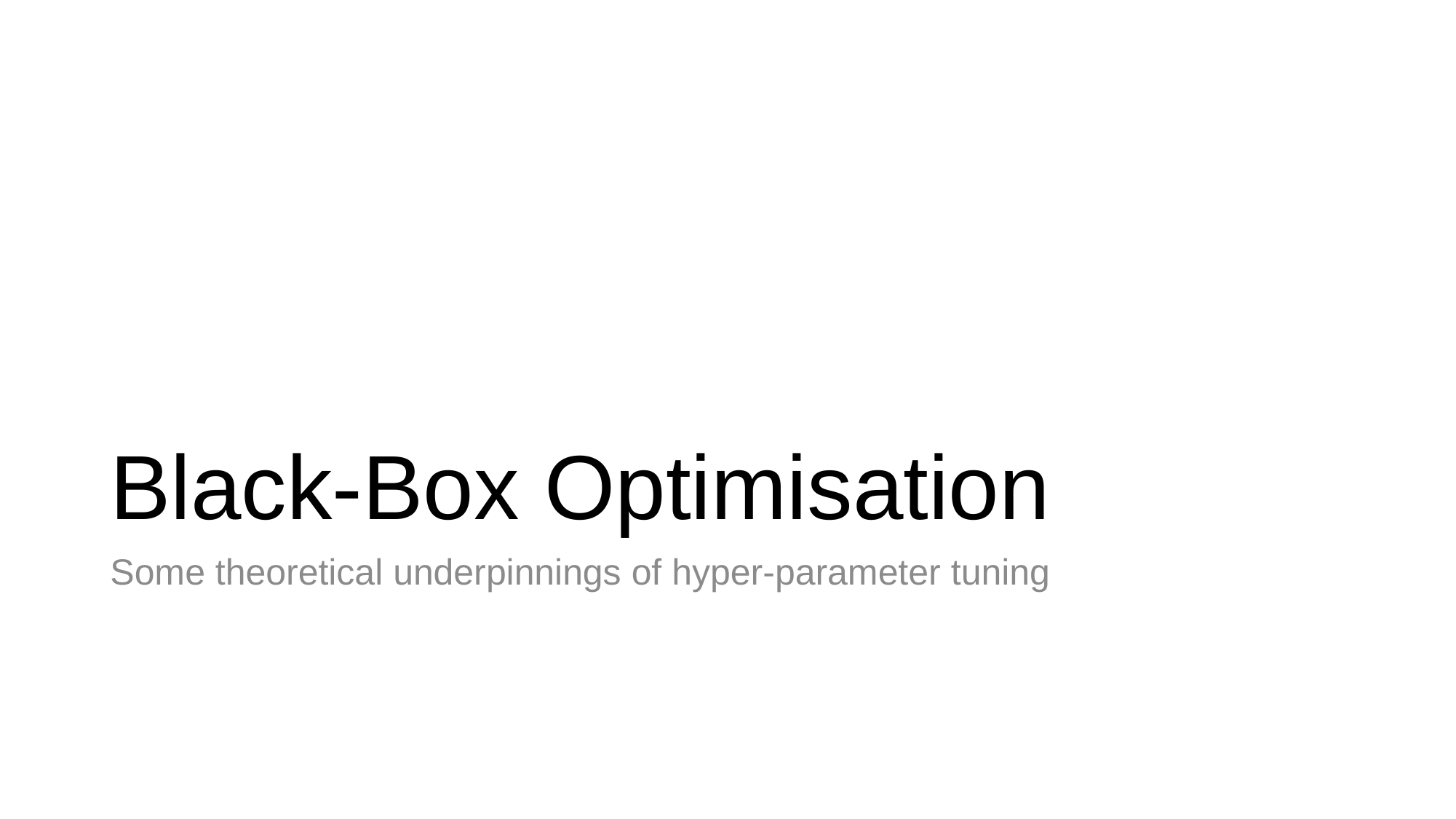

# Black-Box Optimisation
Some theoretical underpinnings of hyper-parameter tuning